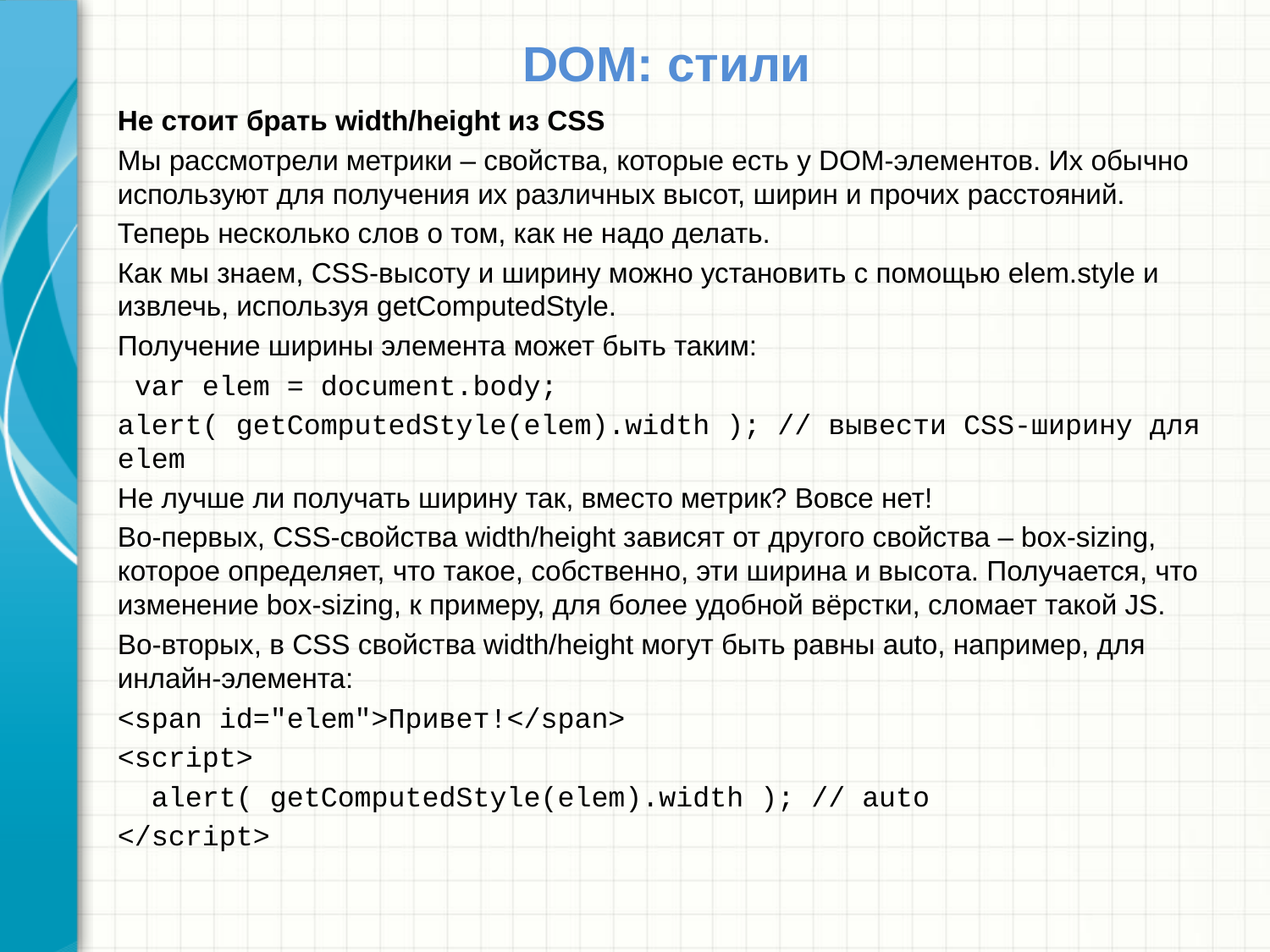

# DOM: стили
Не стоит брать width/height из CSS
Мы рассмотрели метрики – свойства, которые есть у DOM-элементов. Их обычно используют для получения их различных высот, ширин и прочих расстояний.
Теперь несколько слов о том, как не надо делать.
Как мы знаем, CSS-высоту и ширину можно установить с помощью elem.style и извлечь, используя getComputedStyle.
Получение ширины элемента может быть таким:
 var elem = document.body;
alert( getComputedStyle(elem).width ); // вывести CSS-ширину для elem
Не лучше ли получать ширину так, вместо метрик? Вовсе нет!
Во-первых, CSS-свойства width/height зависят от другого свойства – box-sizing, которое определяет, что такое, собственно, эти ширина и высота. Получается, что изменение box-sizing, к примеру, для более удобной вёрстки, сломает такой JS.
Во-вторых, в CSS свойства width/height могут быть равны auto, например, для инлайн-элемента:
<span id="elem">Привет!</span>
<script>
  alert( getComputedStyle(elem).width ); // auto
</script>